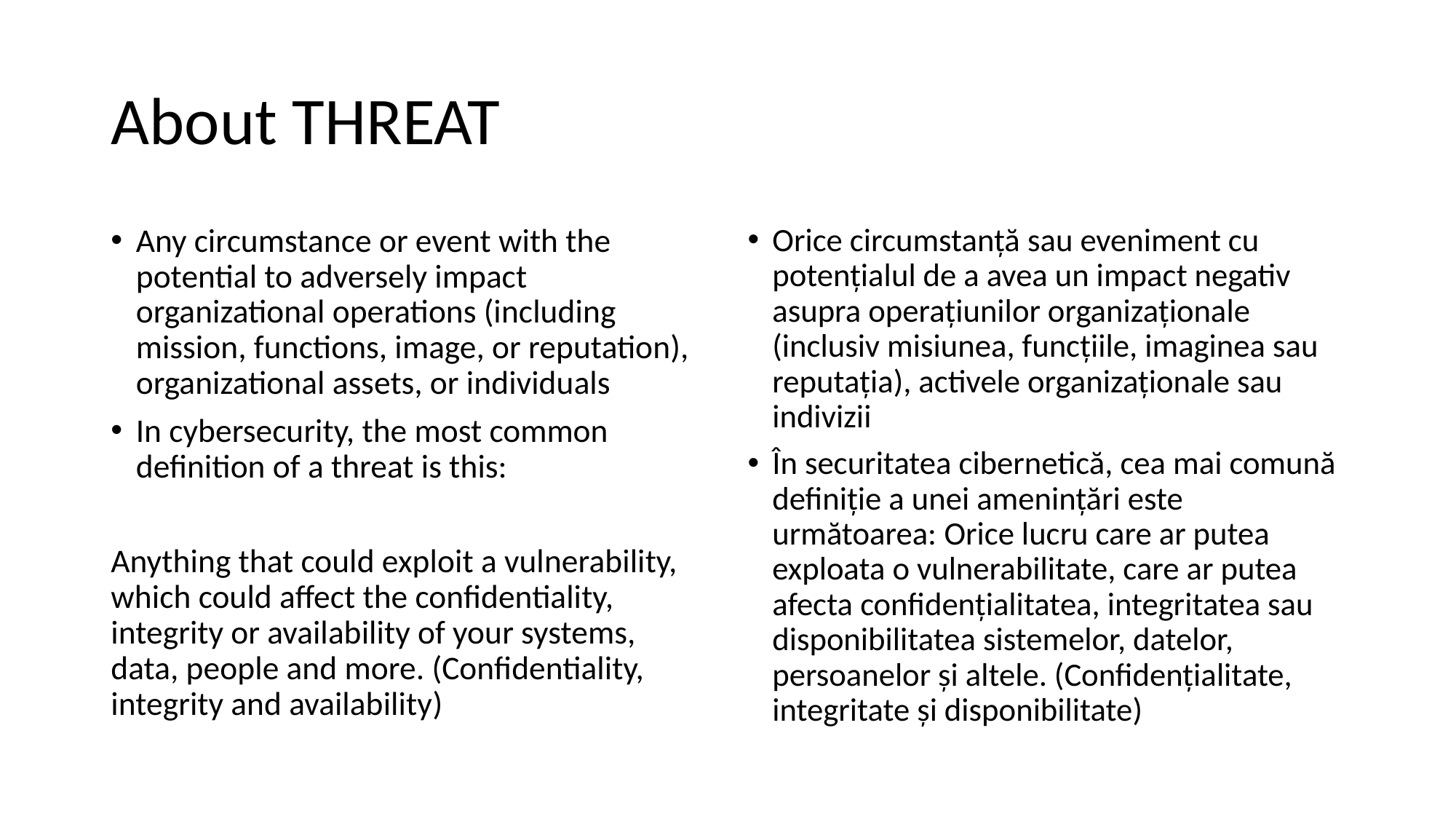

# About THREAT
Any circumstance or event with the potential to adversely impact organizational operations (including mission, functions, image, or reputation), organizational assets, or individuals
In cybersecurity, the most common definition of a threat is this:

Anything that could exploit a vulnerability, which could affect the confidentiality, integrity or availability of your systems, data, people and more. (Confidentiality, integrity and availability)
Orice circumstanță sau eveniment cu potențialul de a avea un impact negativ asupra operațiunilor organizaționale (inclusiv misiunea, funcțiile, imaginea sau reputația), activele organizaționale sau indivizii
În securitatea cibernetică, cea mai comună definiție a unei amenințări este următoarea: Orice lucru care ar putea exploata o vulnerabilitate, care ar putea afecta confidențialitatea, integritatea sau disponibilitatea sistemelor, datelor, persoanelor și altele. (Confidențialitate, integritate și disponibilitate)